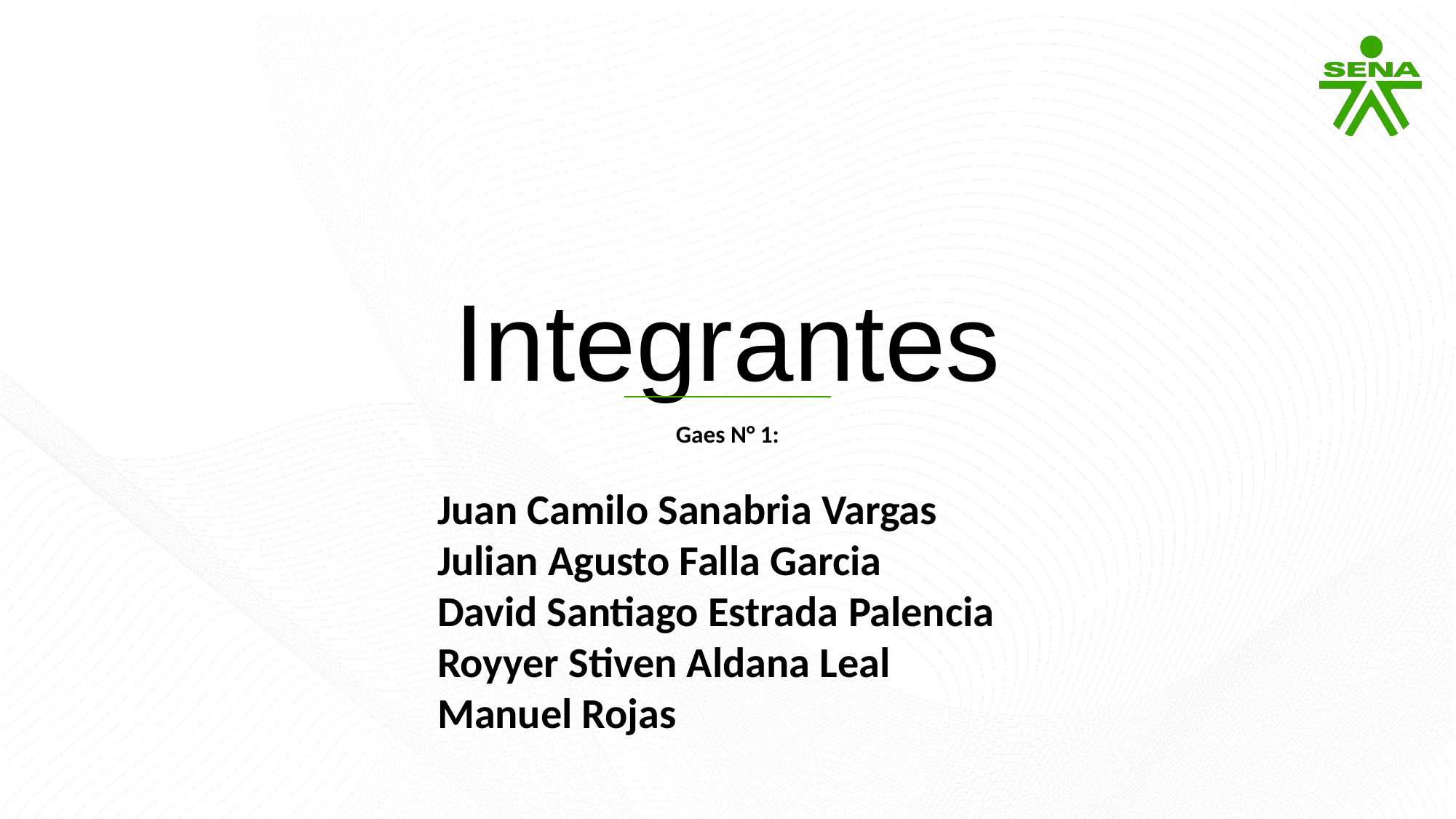

Integrantes
Gaes N° 1:

Juan Camilo Sanabria Vargas
Julian Agusto Falla Garcia
David Santiago Estrada Palencia
Royyer Stiven Aldana Leal
Manuel Rojas